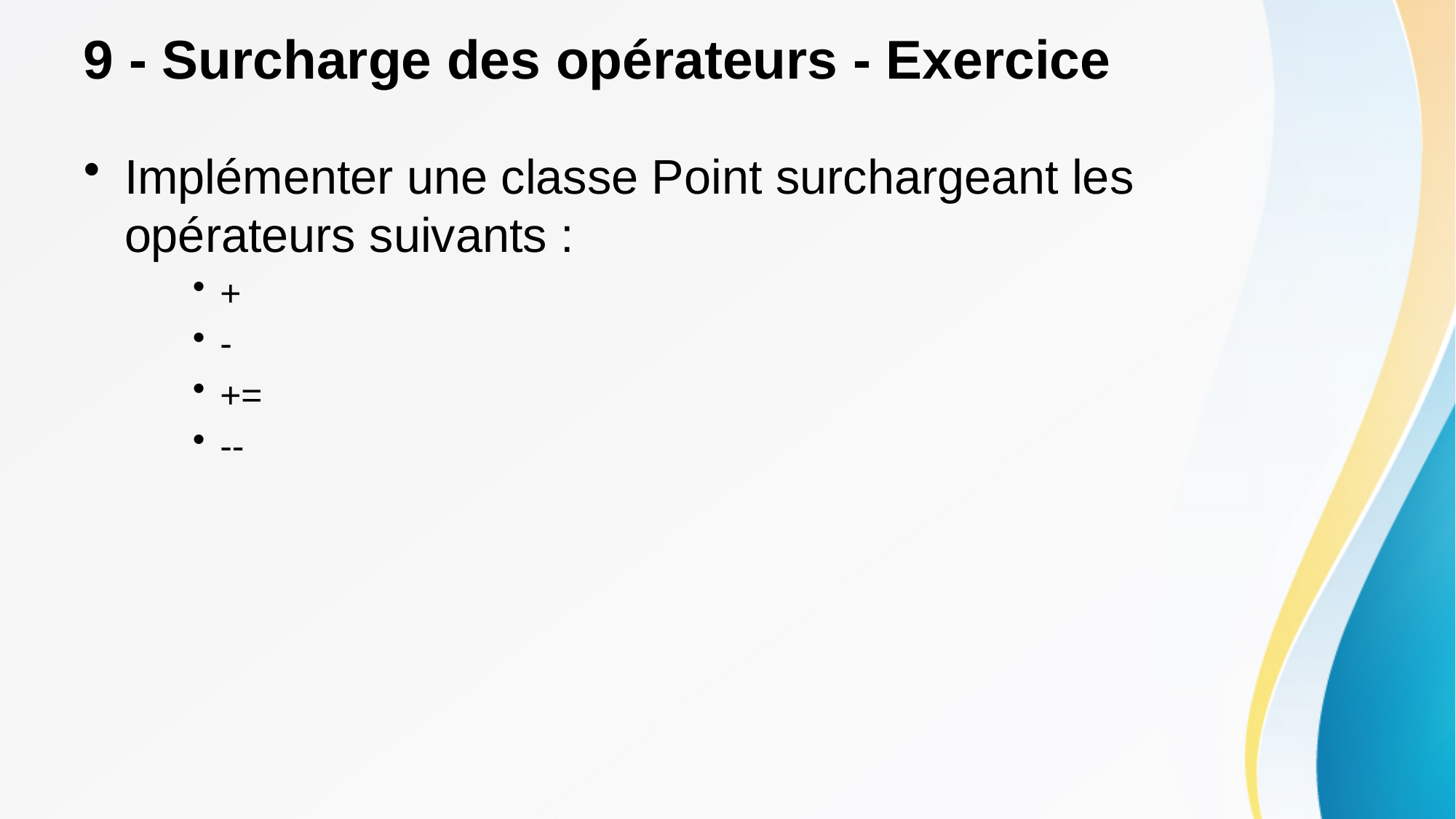

# 9 - Surcharge des opérateurs - Exercice
Implémenter une classe Point surchargeant les opérateurs suivants :
+
-
+=
--